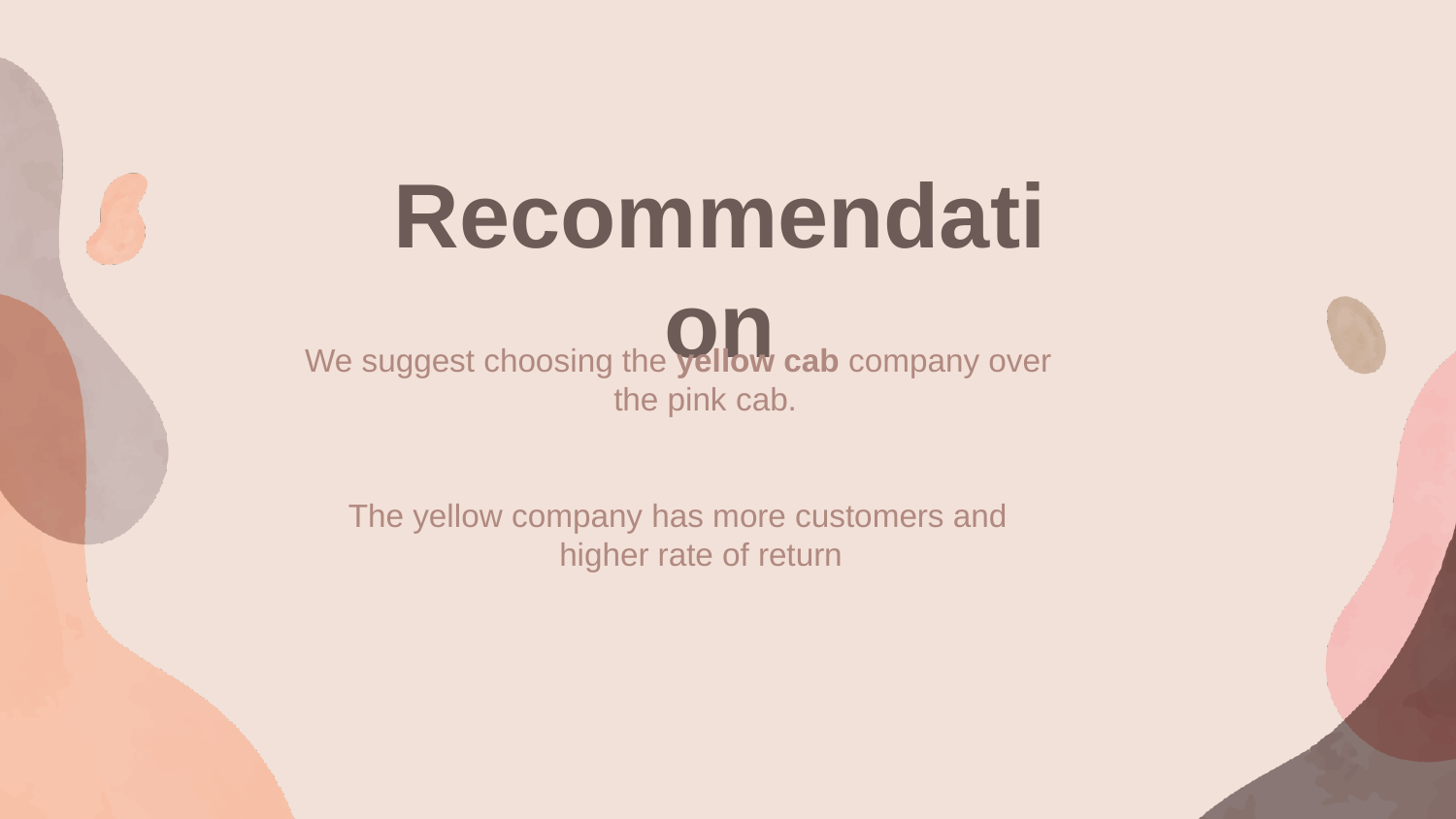

# Recommendation
We suggest choosing the yellow cab company over the pink cab.

The yellow company has more customers and higher rate of return